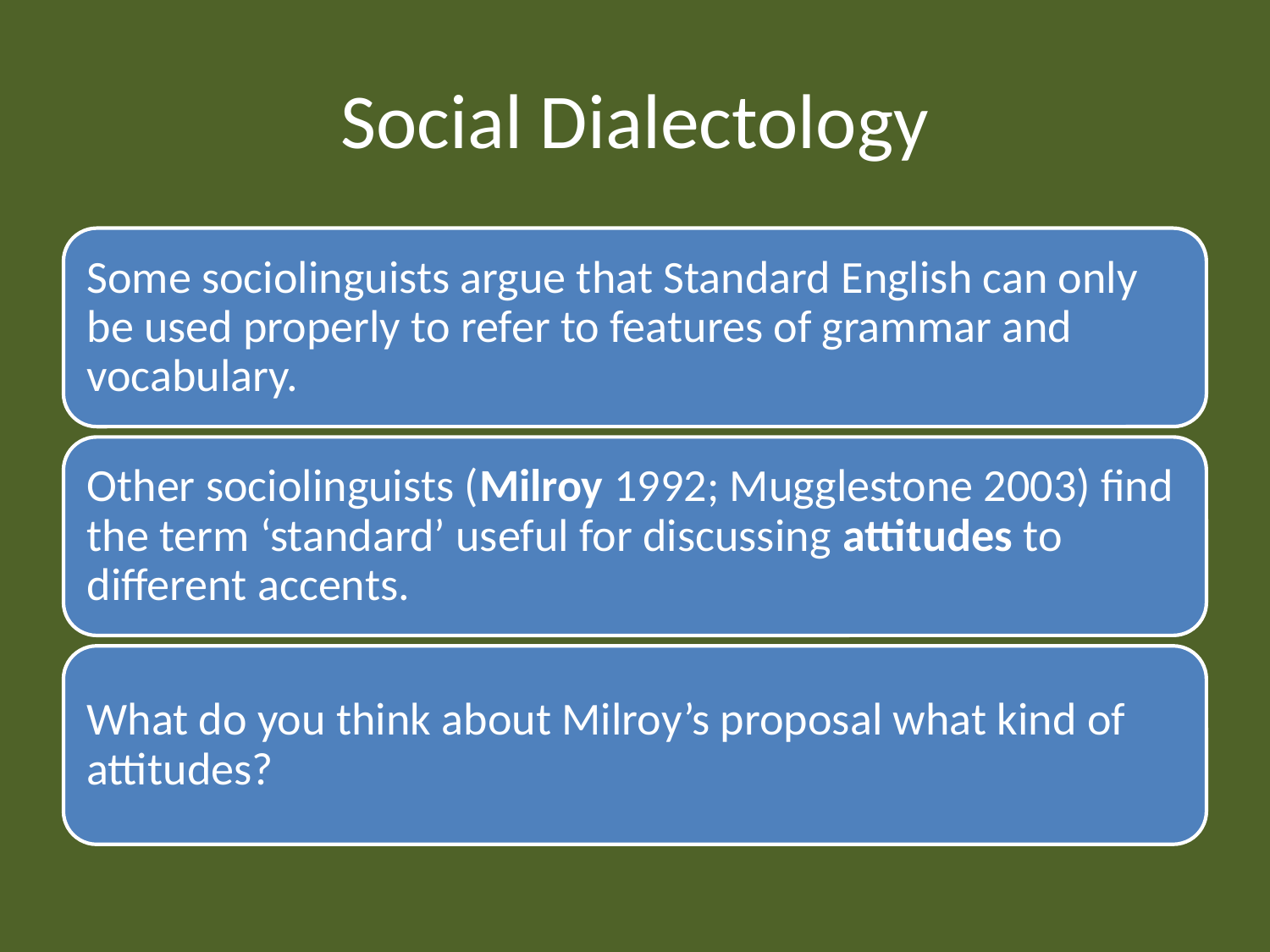

# Social Dialectology
Some sociolinguists argue that Standard English can only be used properly to refer to features of grammar and vocabulary.
Other sociolinguists (Milroy 1992; Mugglestone 2003) find the term ‘standard’ useful for discussing attitudes to different accents.
What do you think about Milroy’s proposal what kind of attitudes?